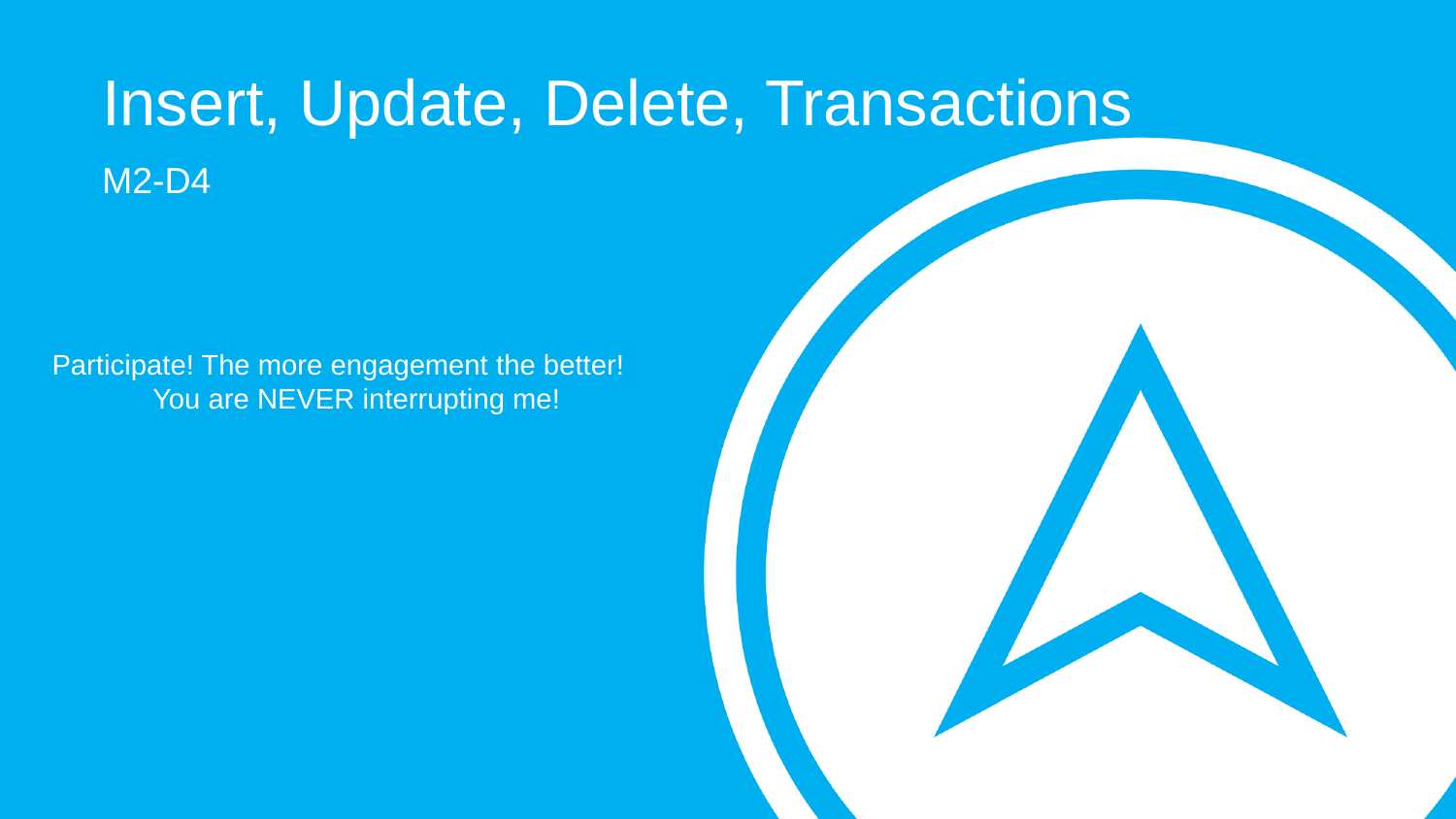

Insert, Update, Delete, Transactions
M2-D4
Participate! The more engagement the better! You are NEVER interrupting me!